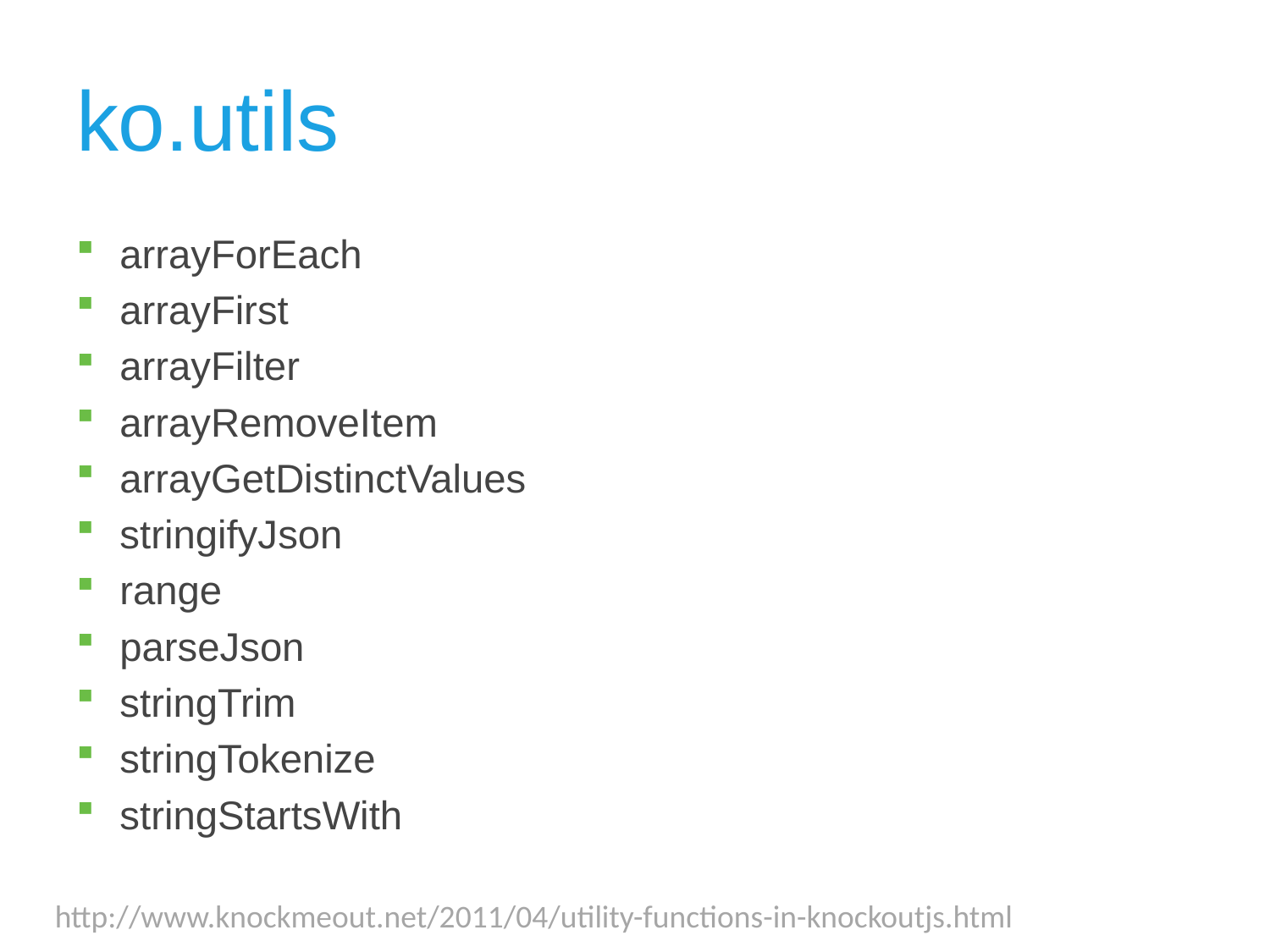

# ko.utils
arrayForEach
arrayFirst
arrayFilter
arrayRemoveItem
arrayGetDistinctValues
stringifyJson
range
parseJson
stringTrim
stringTokenize
stringStartsWith
http://www.knockmeout.net/2011/04/utility-functions-in-knockoutjs.html